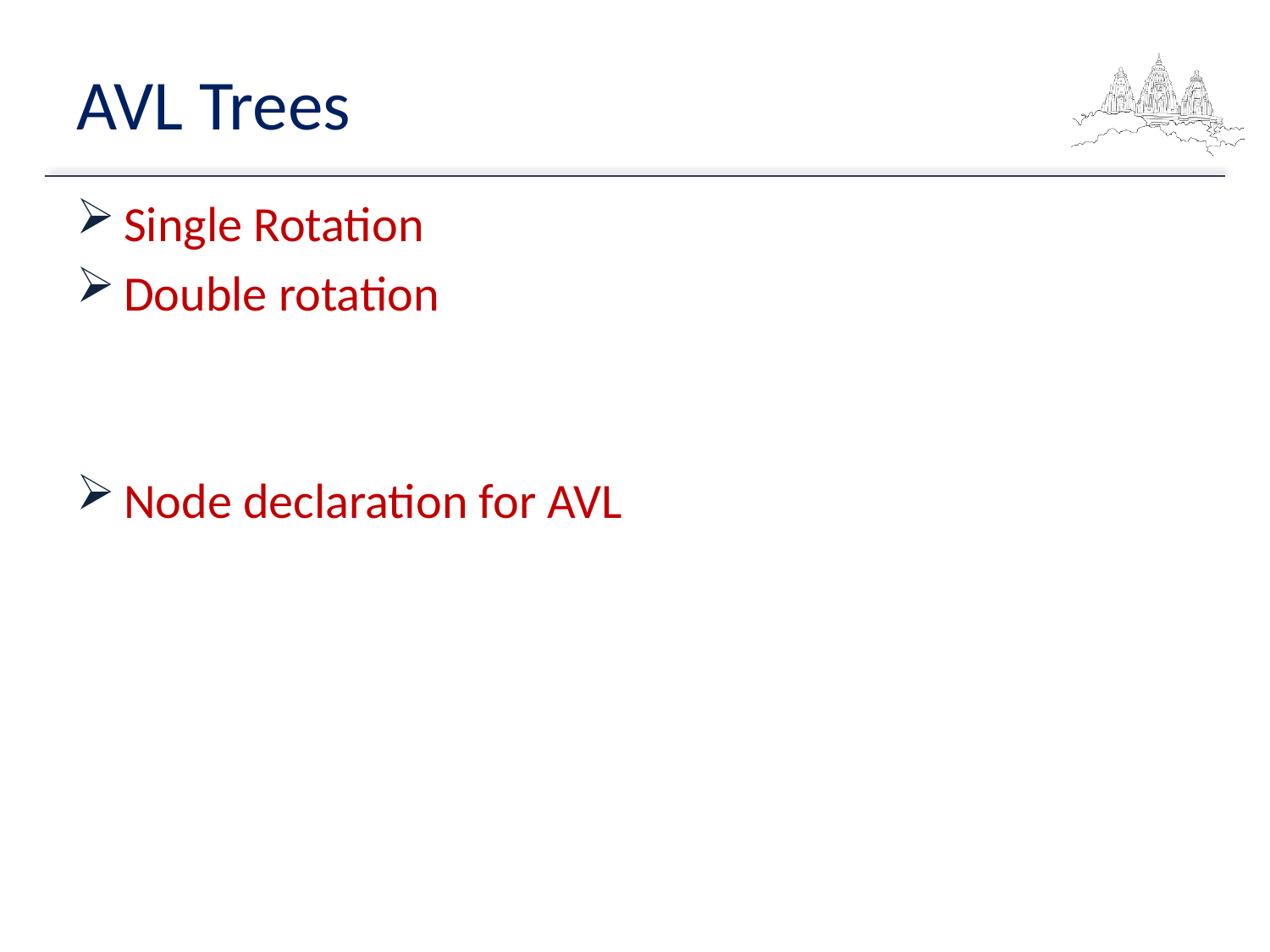

# AVL Trees
Single Rotation
Double rotation

Node declaration for AVL